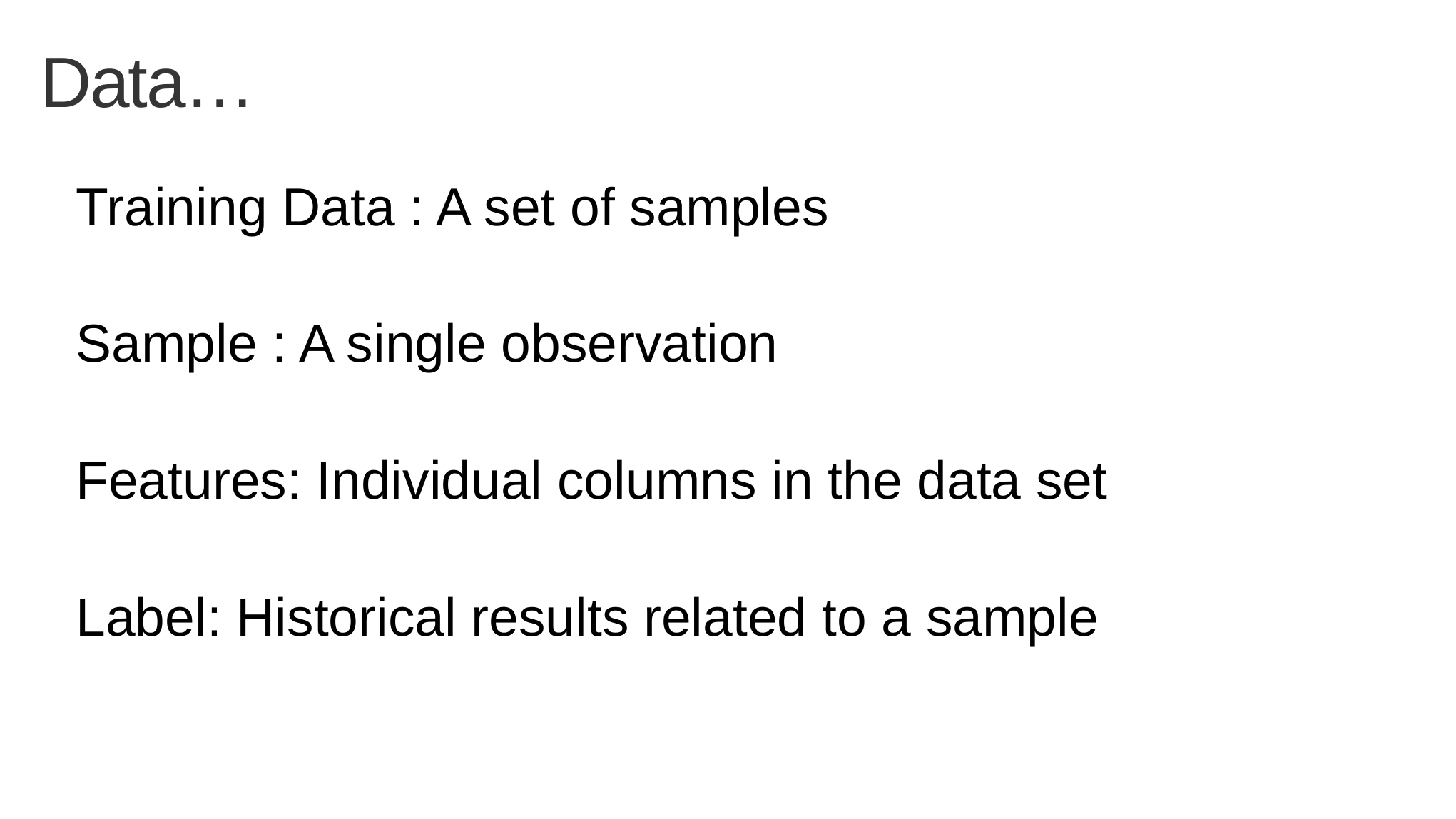

Data…
Training Data : A set of samples

Sample : A single observation

Features: Individual columns in the data set

Label: Historical results related to a sample